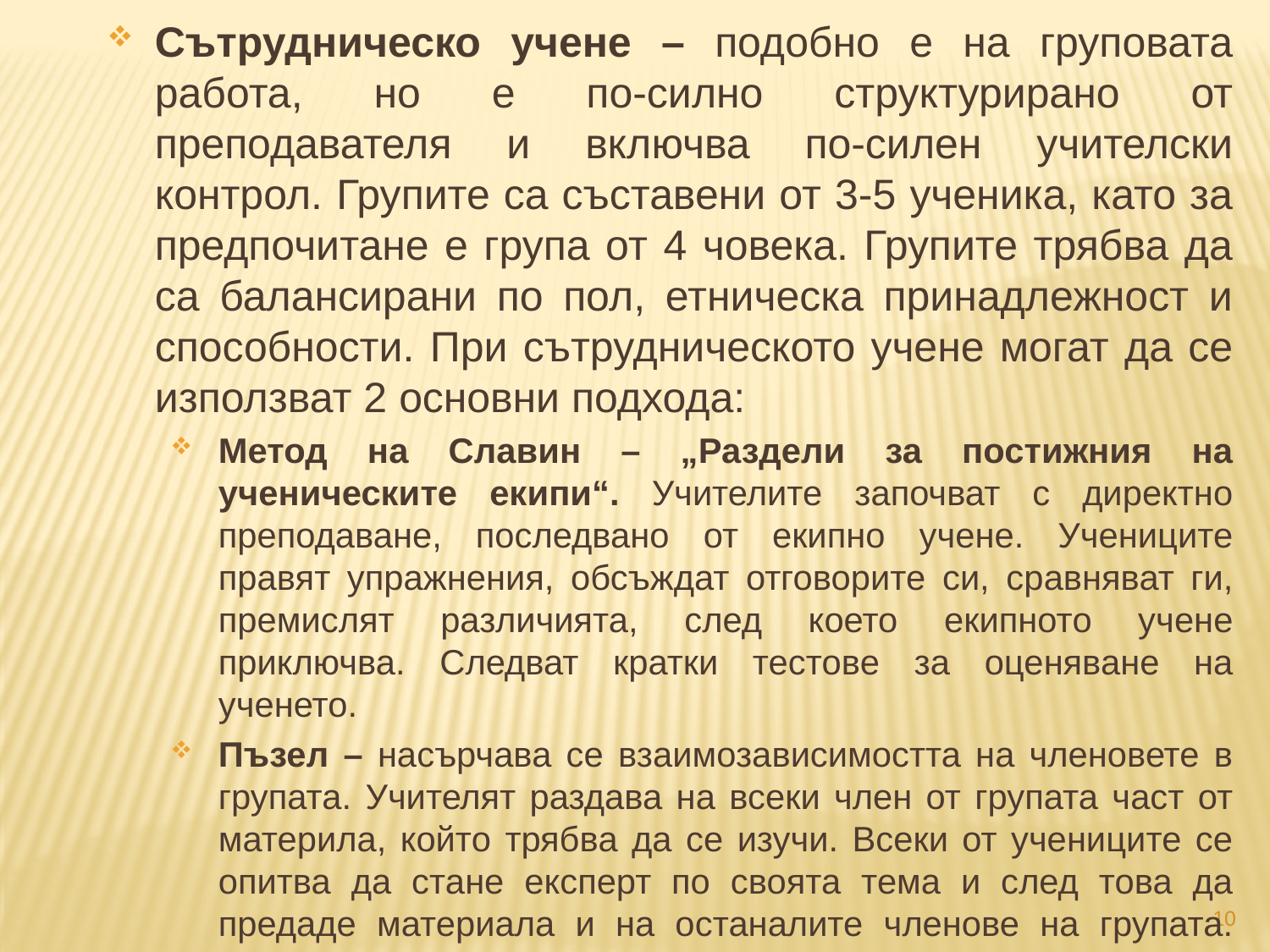

Сътрудническо учене – подобно е на груповата работа, но е по-силно структурирано от преподавателя и включва по-силен учителски контрол. Групите са съставени от 3-5 ученика, като за предпочитане е група от 4 човека. Групите трябва да са балансирани по пол, етническа принадлежност и способности. При сътрудническото учене могат да се използват 2 основни подхода:
Метод на Славин – „Раздели за постижния на ученическите екипи“. Учителите започват с директно преподаване, последвано от екипно учене. Учениците правят упражнения, обсъждат отговорите си, сравняват ги, премислят различията, след което екипното учене приключва. Следват кратки тестове за оценяване на ученето.
Пъзел – насърчава се взаимозависимостта на членовете в групата. Учителят раздава на всеки член от групата част от материла, който трябва да се изучи. Всеки от учениците се опитва да стане експерт по своята тема и след това да предаде материала и на останалите членове на групата. Това води до научаването на всички теми. След това учениците полагат индивидуални тестове.
10